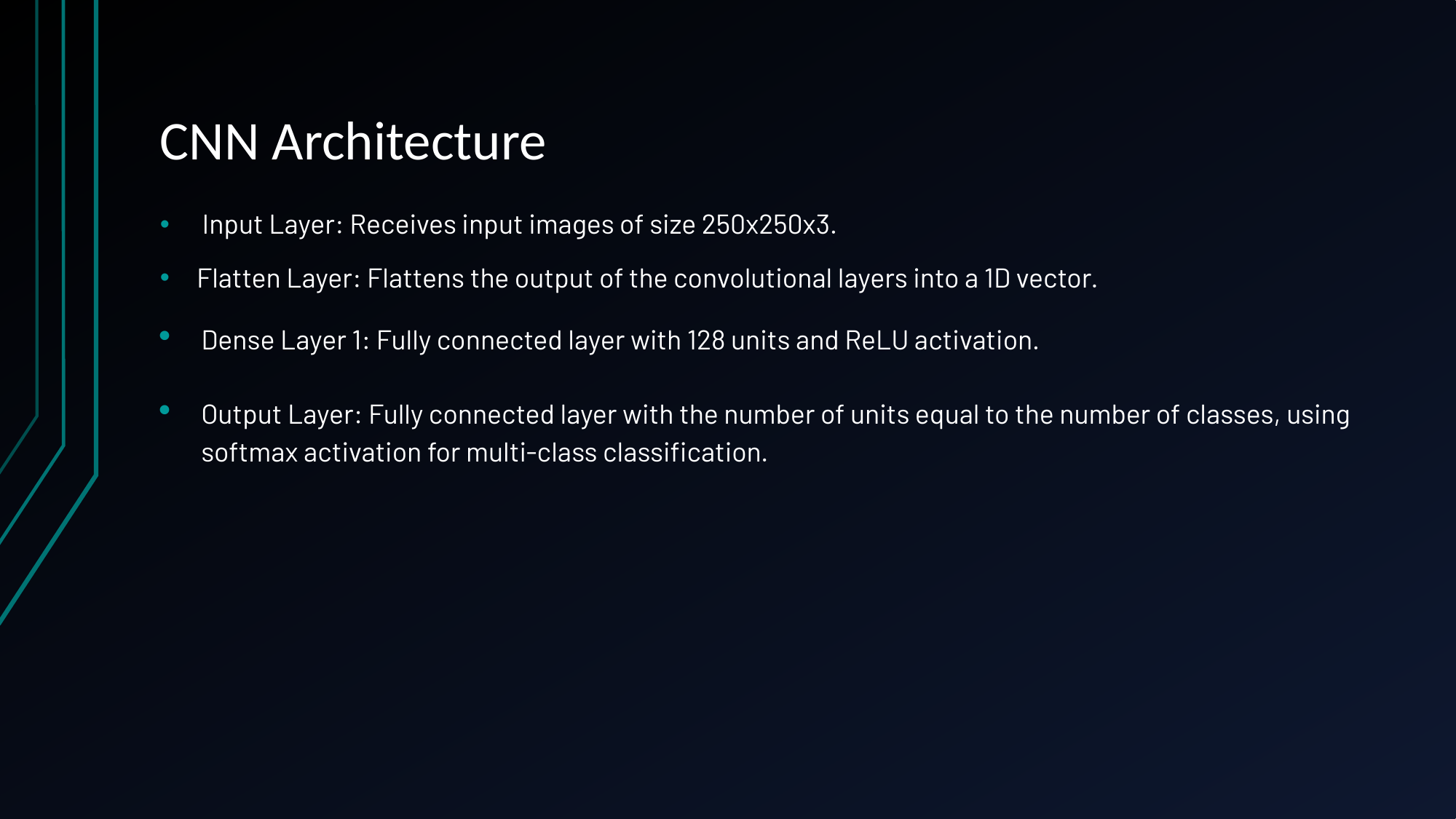

# CNN Architecture
 Input Layer: Receives input images of size 250x250x3.
Flatten Layer: Flattens the output of the convolutional layers into a 1D vector.
Dense Layer 1: Fully connected layer with 128 units and ReLU activation.
Output Layer: Fully connected layer with the number of units equal to the number of classes, using softmax activation for multi-class classification.